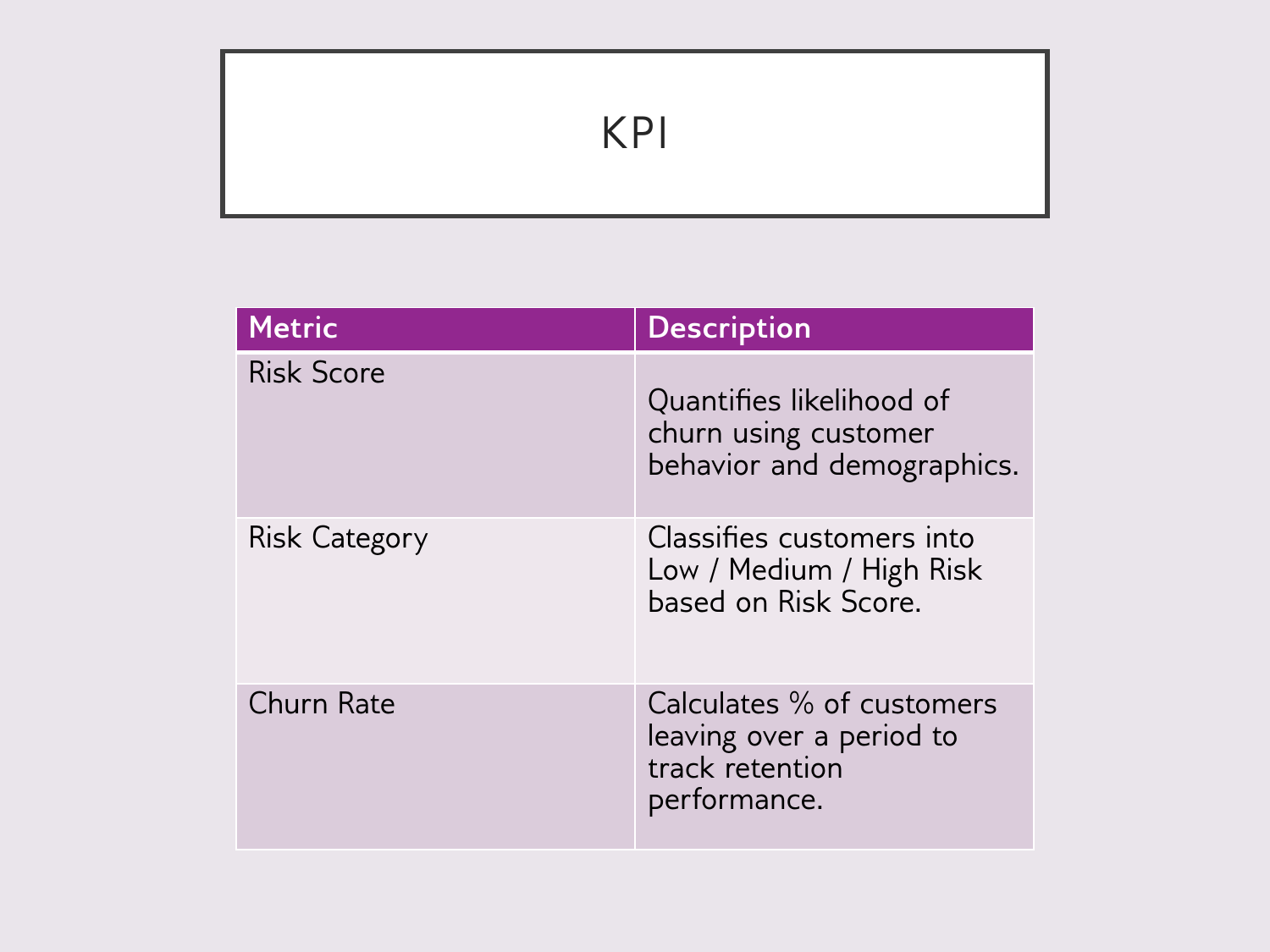

# kpi
| Metric | Description |
| --- | --- |
| Risk Score | Quantifies likelihood of churn using customer behavior and demographics. |
| Risk Category | Classifies customers into Low / Medium / High Risk based on Risk Score. |
| Churn Rate | Calculates % of customers leaving over a period to track retention performance. |